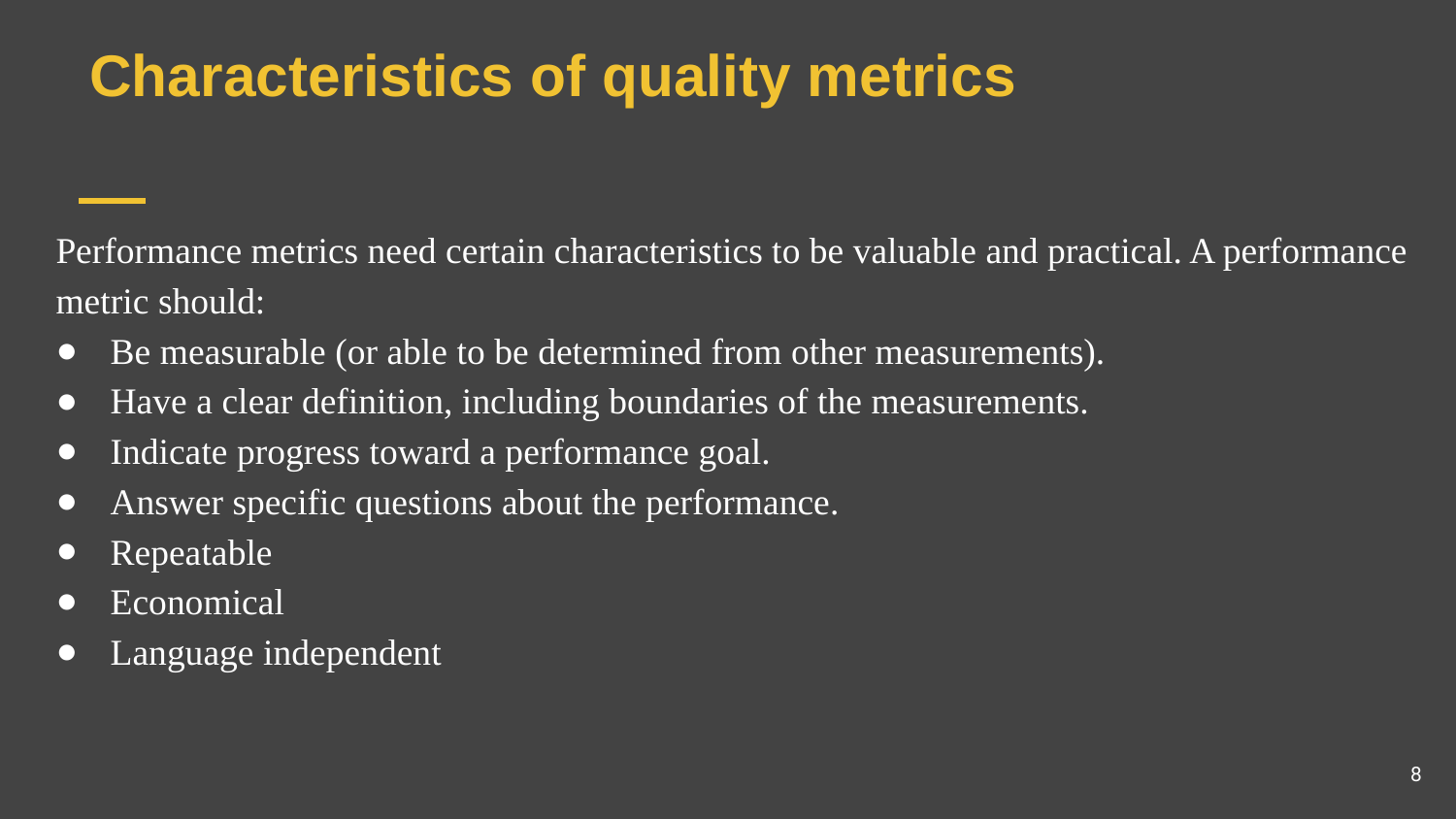

# Characteristics of quality metrics
Performance metrics need certain characteristics to be valuable and practical. A performance metric should:
Be measurable (or able to be determined from other measurements).
Have a clear definition, including boundaries of the measurements.
Indicate progress toward a performance goal.
Answer specific questions about the performance.
Repeatable
Economical
Language independent
8